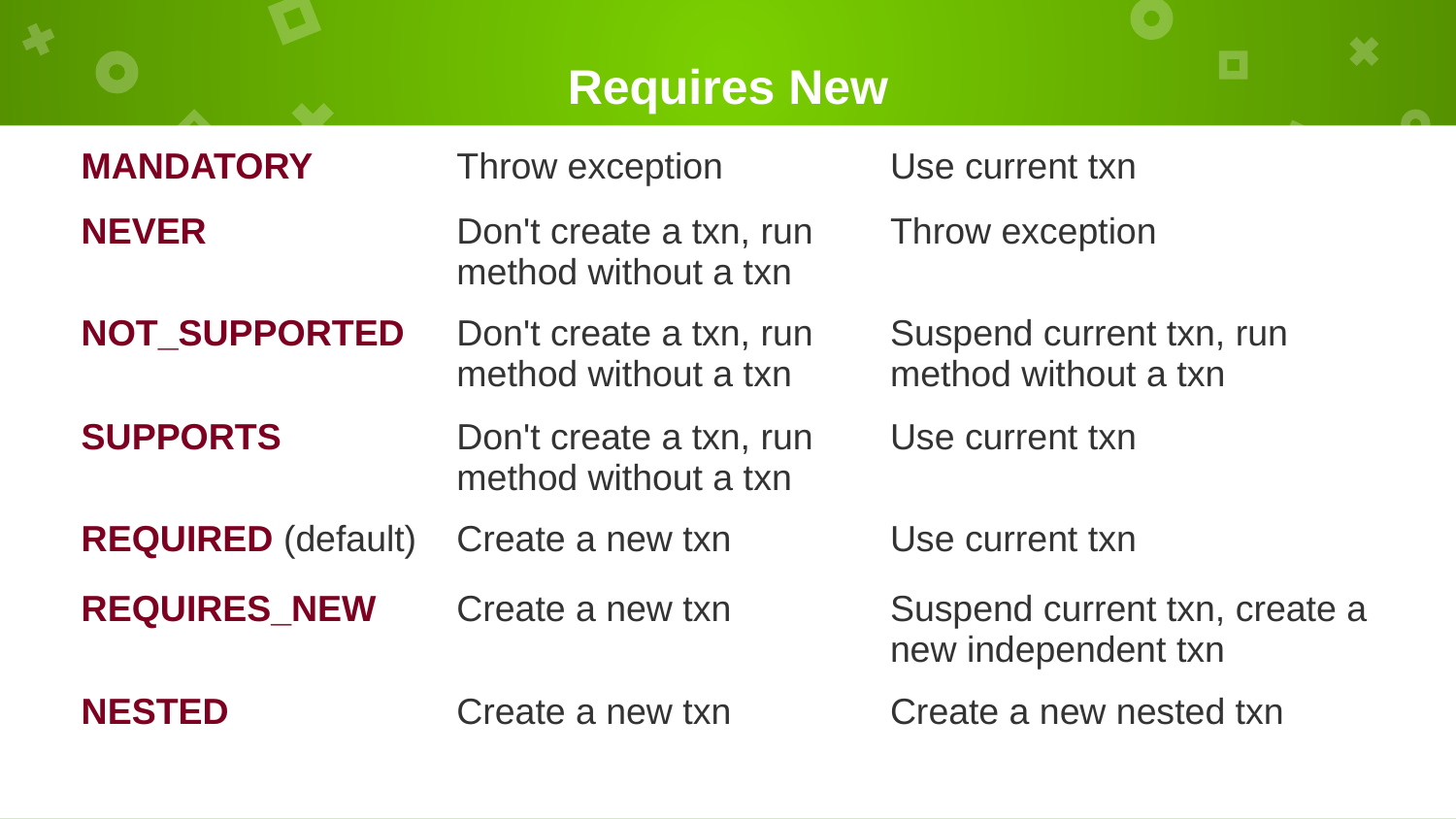

# Requires New
| MANDATORY | Throw exception | Use current txn |
| --- | --- | --- |
| NEVER | Don't create a txn, run method without a txn | Throw exception |
| NOT\_SUPPORTED | Don't create a txn, run method without a txn | Suspend current txn, run method without a txn |
| SUPPORTS | Don't create a txn, run method without a txn | Use current txn |
| REQUIRED (default) | Create a new txn | Use current txn |
| REQUIRES\_NEW | Create a new txn | Suspend current txn, create a new independent txn |
| NESTED | Create a new txn | Create a new nested txn |